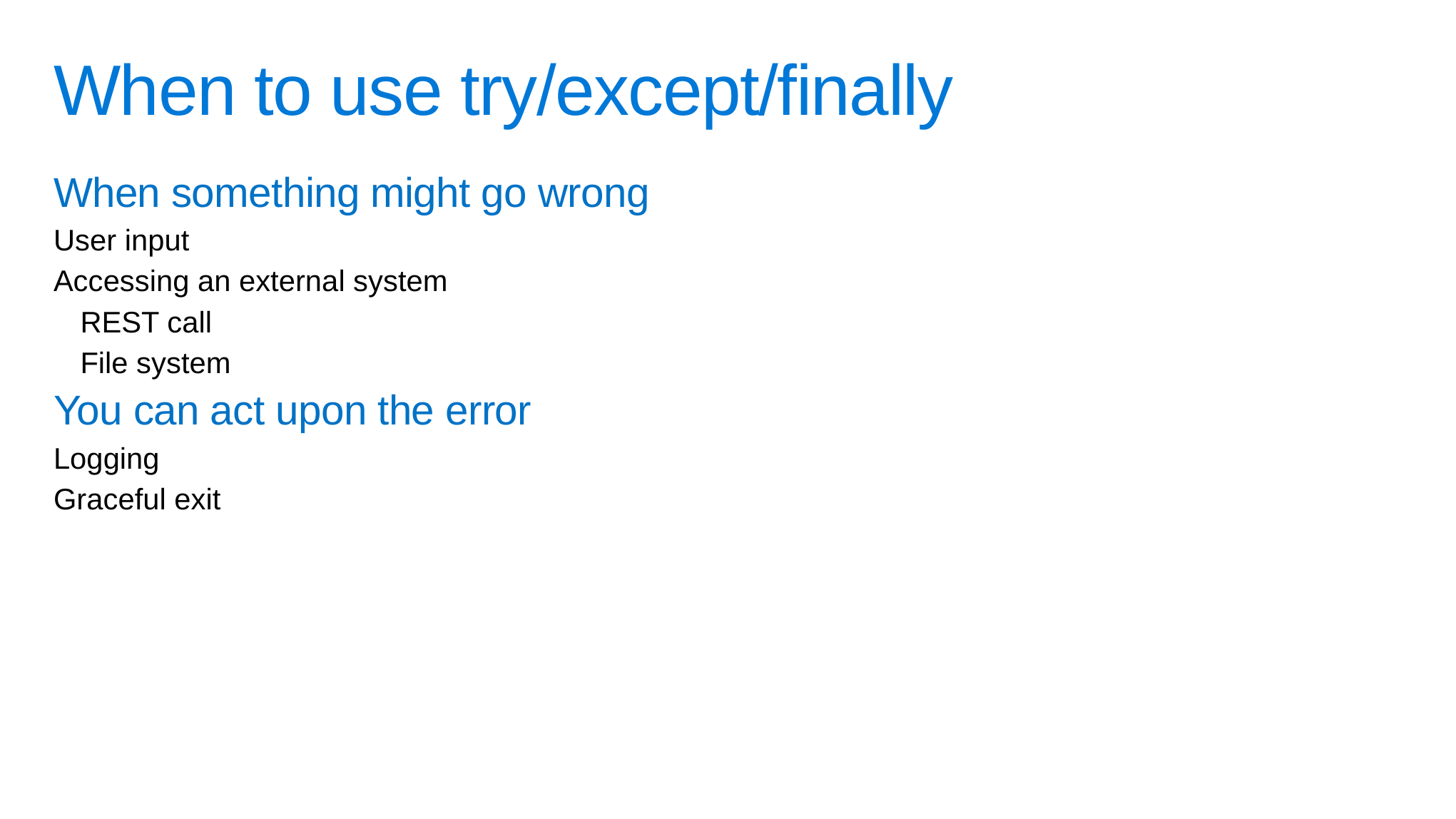

# When to use try/except/finally
When something might go wrong
User input
Accessing an external system
REST call
File system
You can act upon the error
Logging
Graceful exit